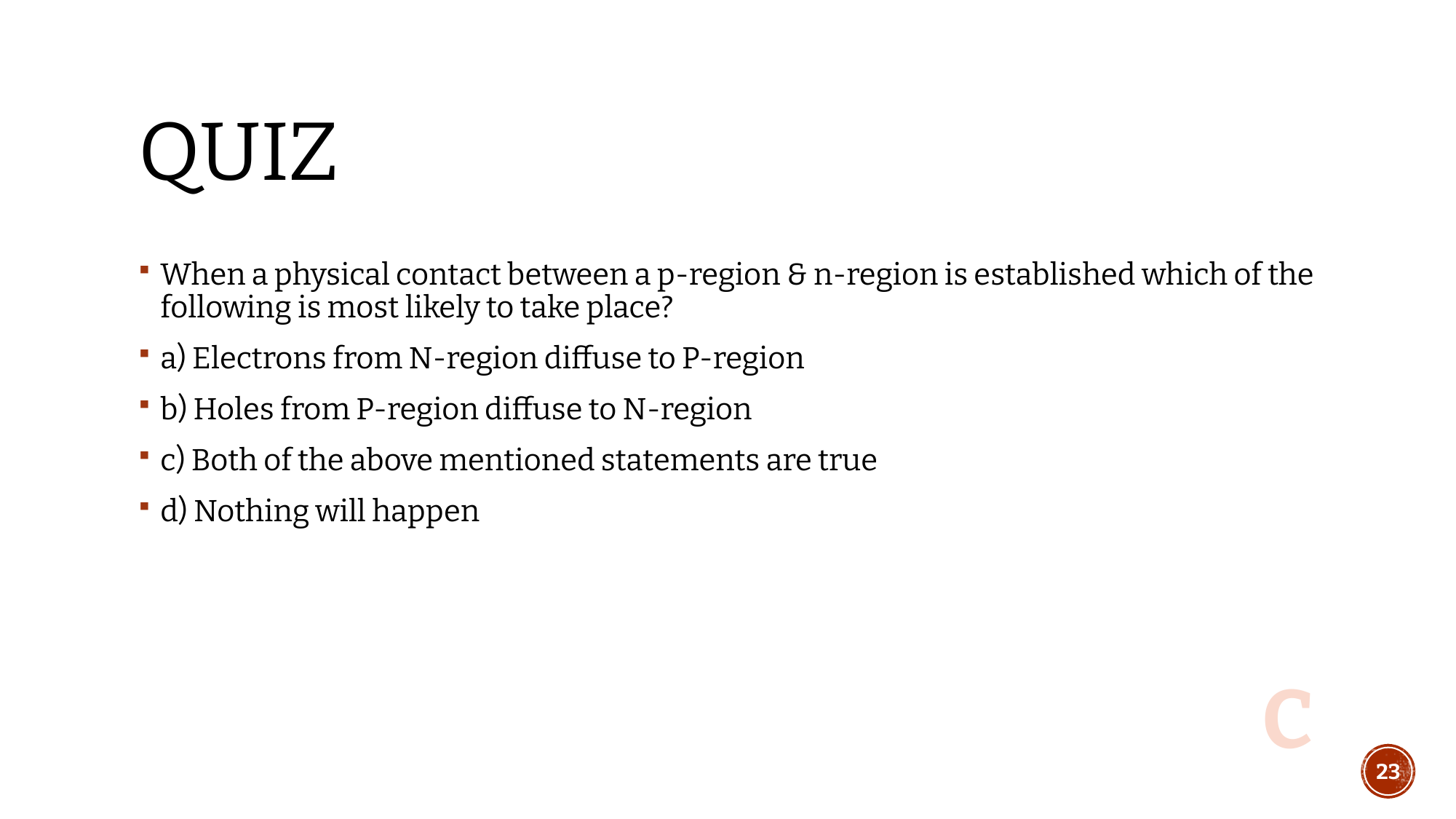

# quiz
When a physical contact between a p-region & n-region is established which of the following is most likely to take place?
a) Electrons from N-region diffuse to P-region
b) Holes from P-region diffuse to N-region
c) Both of the above mentioned statements are true
d) Nothing will happen
C
23